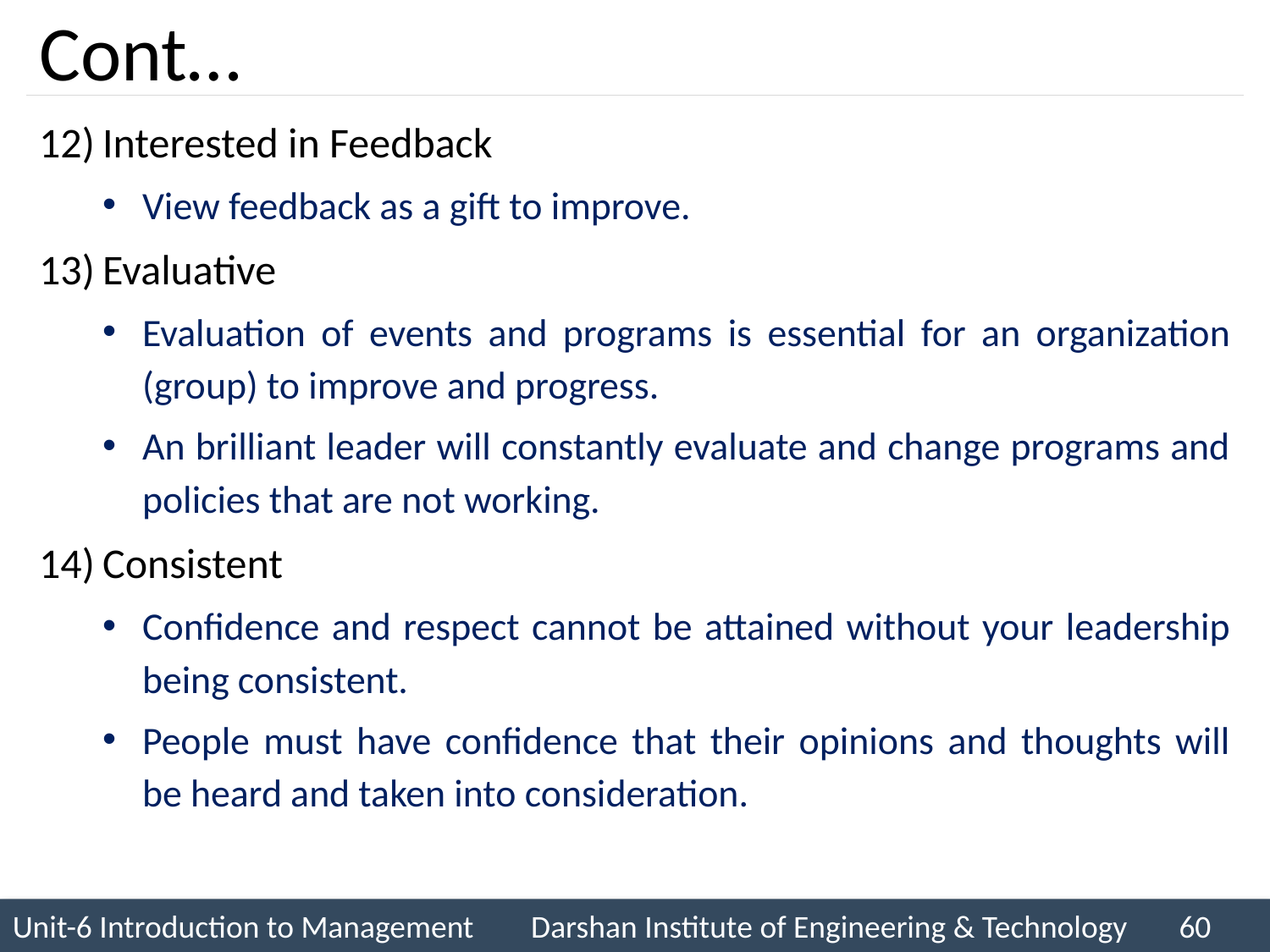

# Cont…
Interested in Feedback
View feedback as a gift to improve.
Evaluative
Evaluation of events and programs is essential for an organization (group) to improve and progress.
An brilliant leader will constantly evaluate and change programs and policies that are not working.
Consistent
Confidence and respect cannot be attained without your leadership being consistent.
People must have confidence that their opinions and thoughts will be heard and taken into consideration.